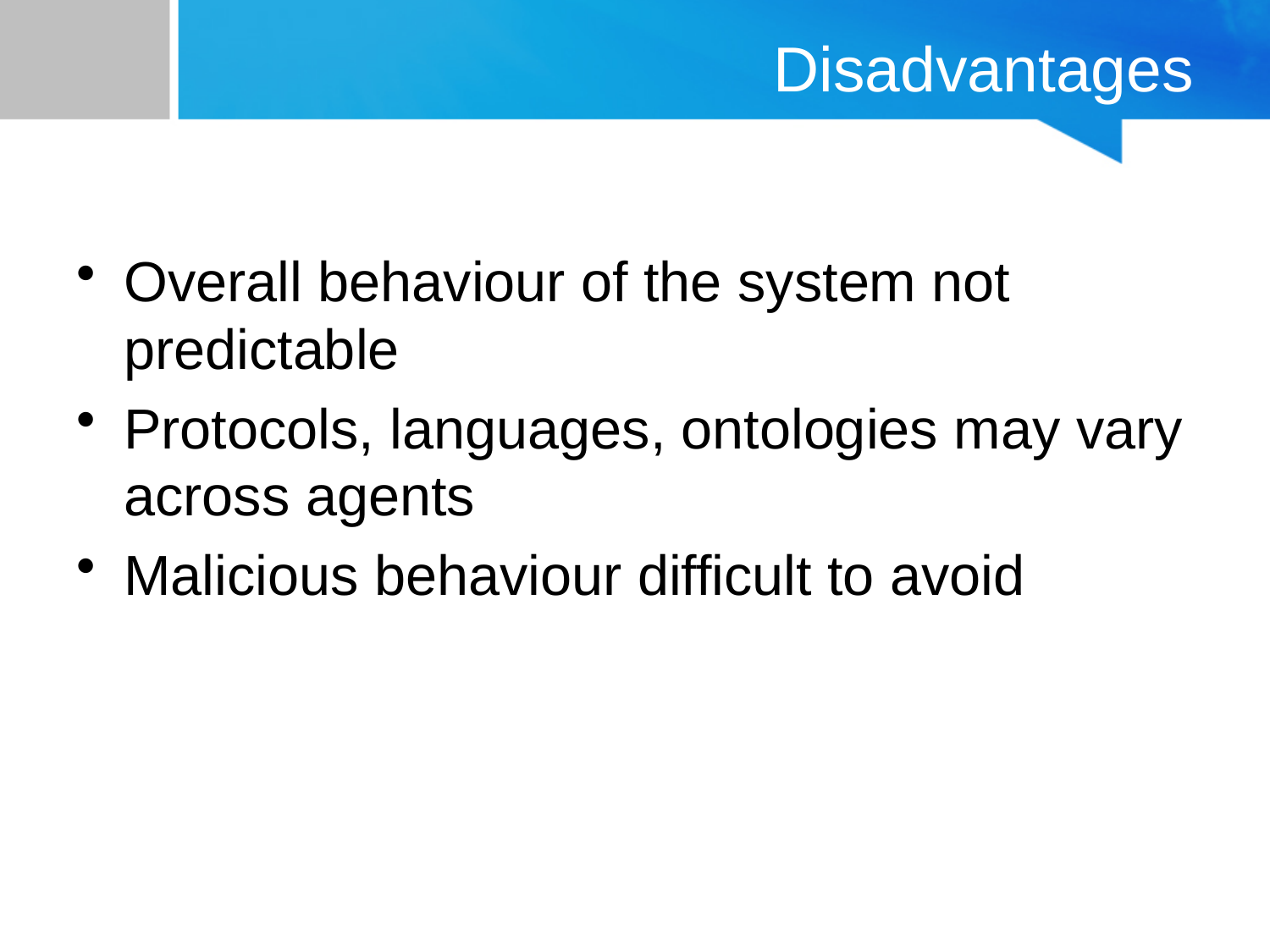

# Disadvantages
Overall behaviour of the system not predictable
Protocols, languages, ontologies may vary across agents
Malicious behaviour difficult to avoid